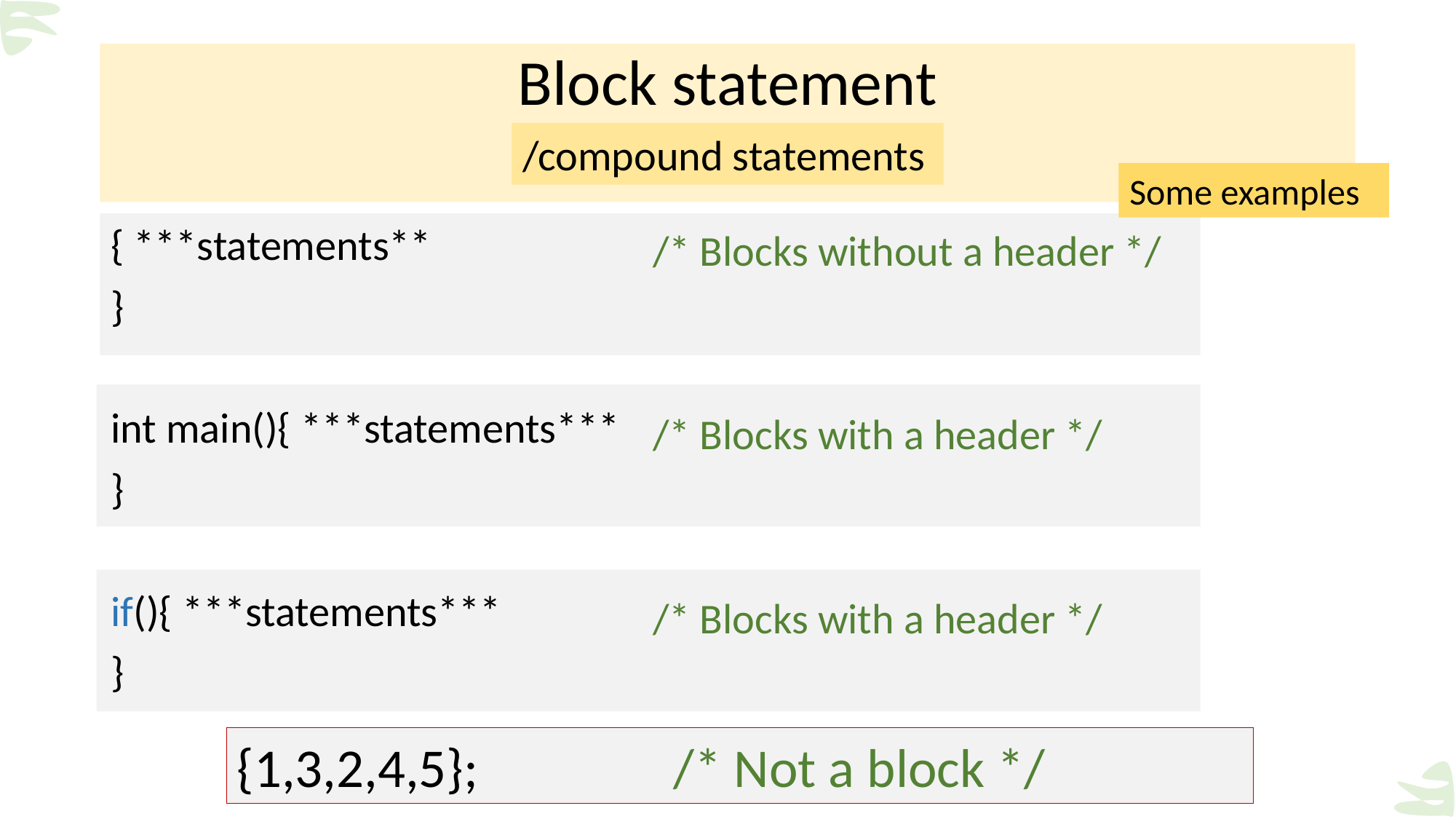

# Block statement
/compound statements
Some examples

{ ***statements**
}

int main(){ ***statements***
}

if(){ ***statements***
}
/* Blocks without a header */

/* Blocks with a header */

/* Blocks with a header */
{1,3,2,4,5};		/* Not a block */